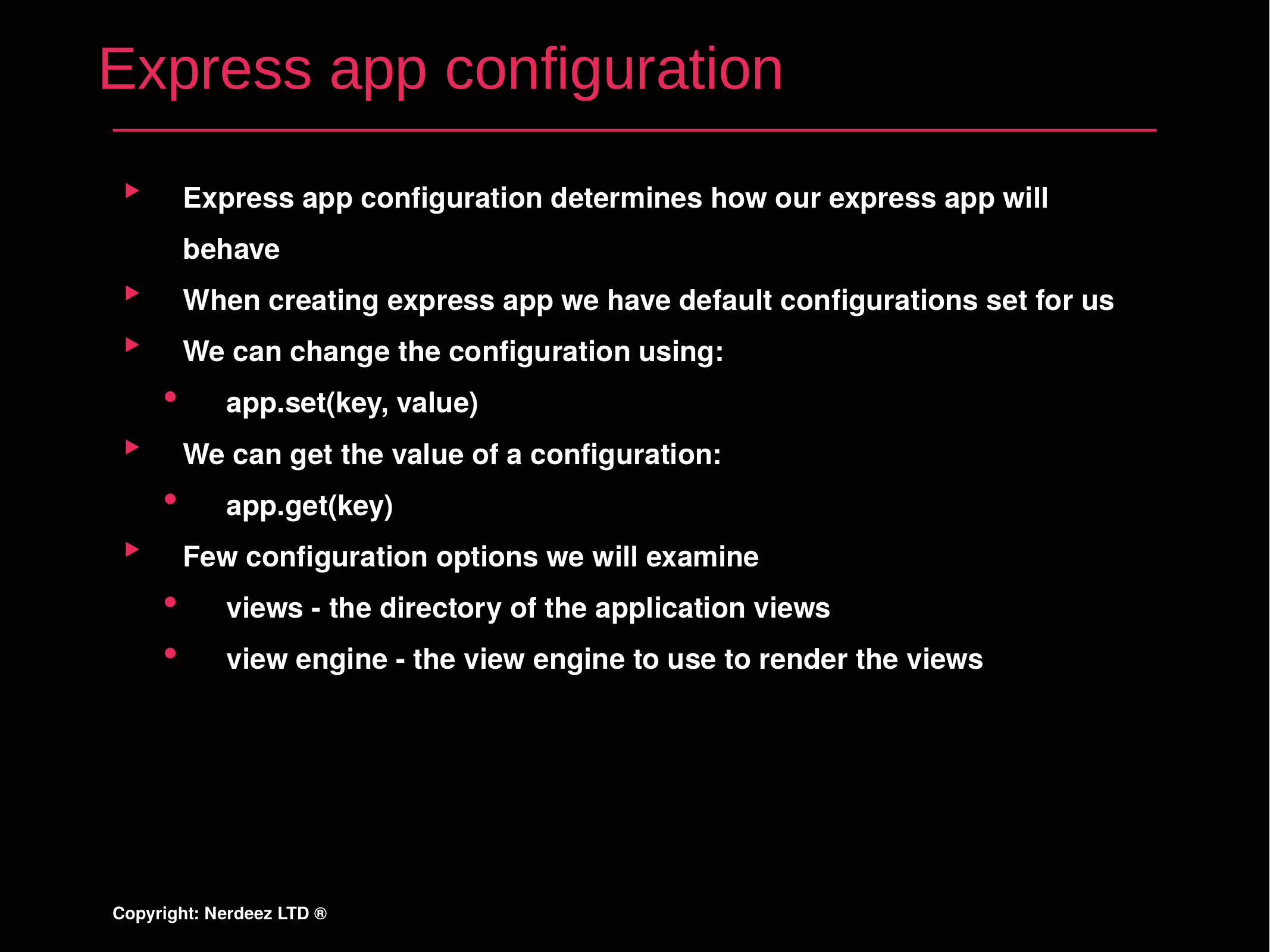

# Express app configuration

Express app configuration determines how our express app will behave
When creating express app we have default configurations set for us
We can change the configuration using:
app.set(key, value)
We can get the value of a configuration:
app.get(key)
Few configuration options we will examine
views - the directory of the application views
view engine - the view engine to use to render the views

Copyright: Nerdeez LTD ®